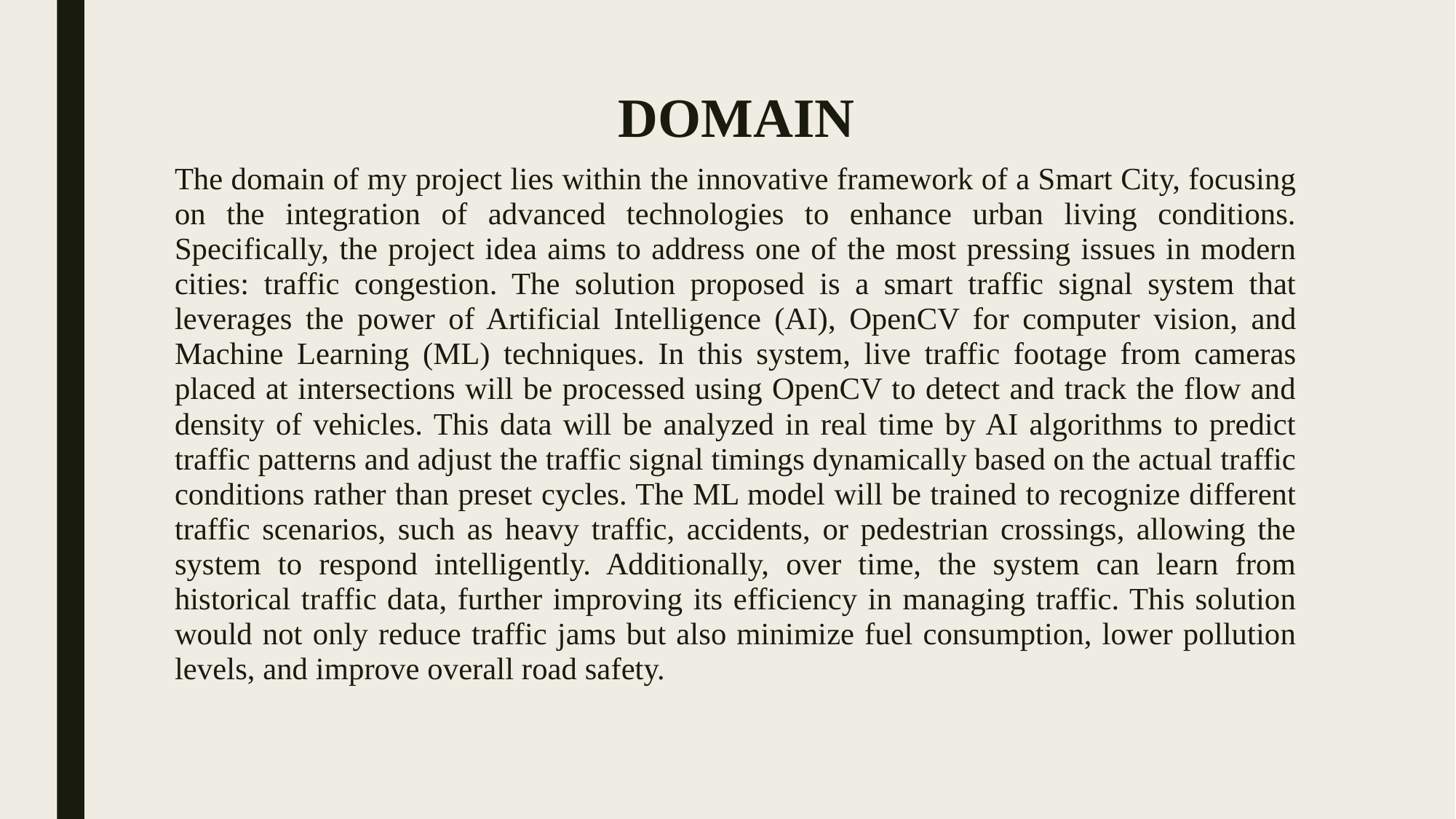

DOMAIN
The domain of my project lies within the innovative framework of a Smart City, focusing on the integration of advanced technologies to enhance urban living conditions. Specifically, the project idea aims to address one of the most pressing issues in modern cities: traffic congestion. The solution proposed is a smart traffic signal system that leverages the power of Artificial Intelligence (AI), OpenCV for computer vision, and Machine Learning (ML) techniques. In this system, live traffic footage from cameras placed at intersections will be processed using OpenCV to detect and track the flow and density of vehicles. This data will be analyzed in real time by AI algorithms to predict traffic patterns and adjust the traffic signal timings dynamically based on the actual traffic conditions rather than preset cycles. The ML model will be trained to recognize different traffic scenarios, such as heavy traffic, accidents, or pedestrian crossings, allowing the system to respond intelligently. Additionally, over time, the system can learn from historical traffic data, further improving its efficiency in managing traffic. This solution would not only reduce traffic jams but also minimize fuel consumption, lower pollution levels, and improve overall road safety.